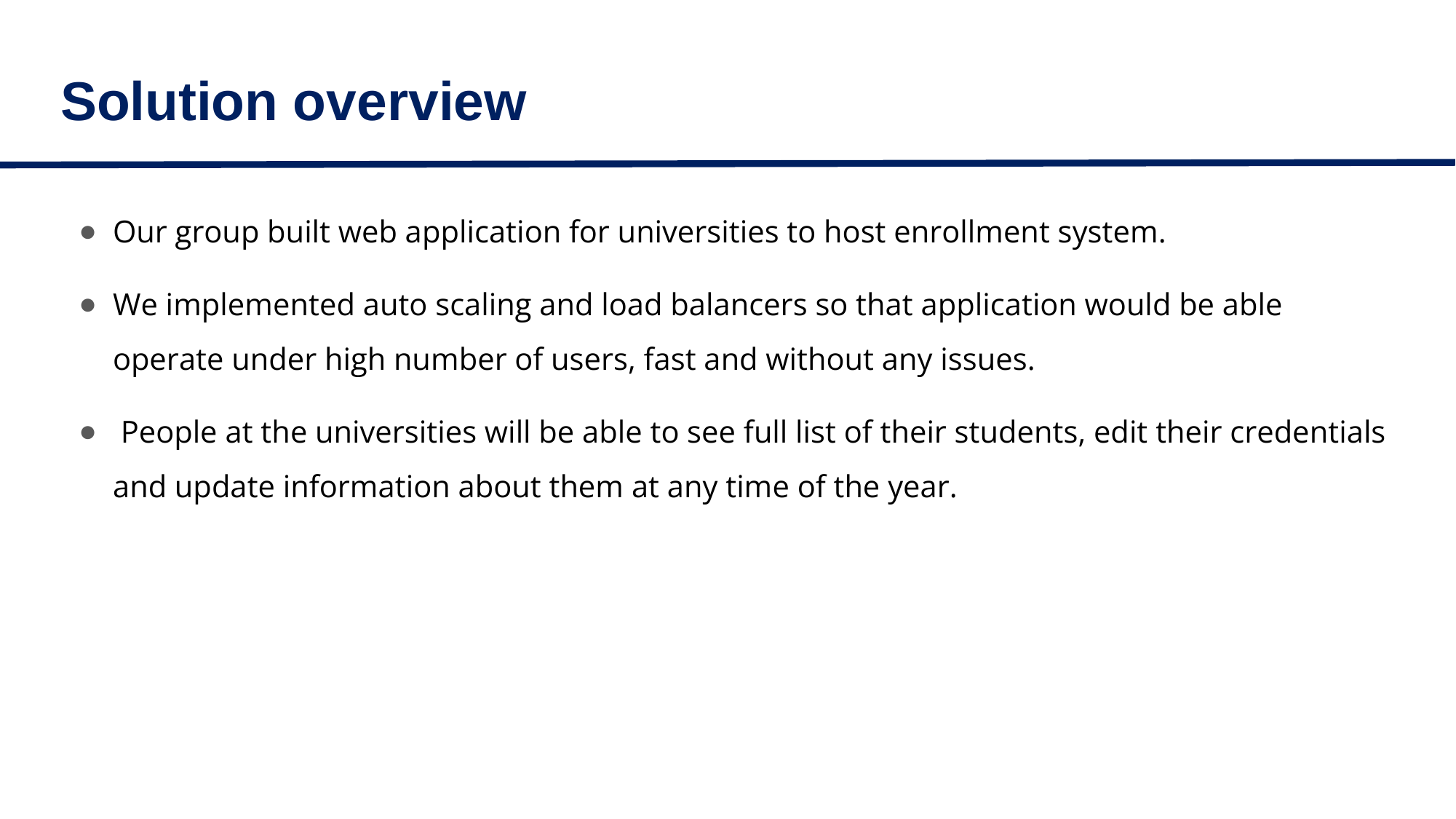

# Solution overview

Our group built web application for universities to host enrollment system.
We implemented auto scaling and load balancers so that application would be able operate under high number of users, fast and without any issues.
 People at the universities will be able to see full list of their students, edit their credentials and update information about them at any time of the year.